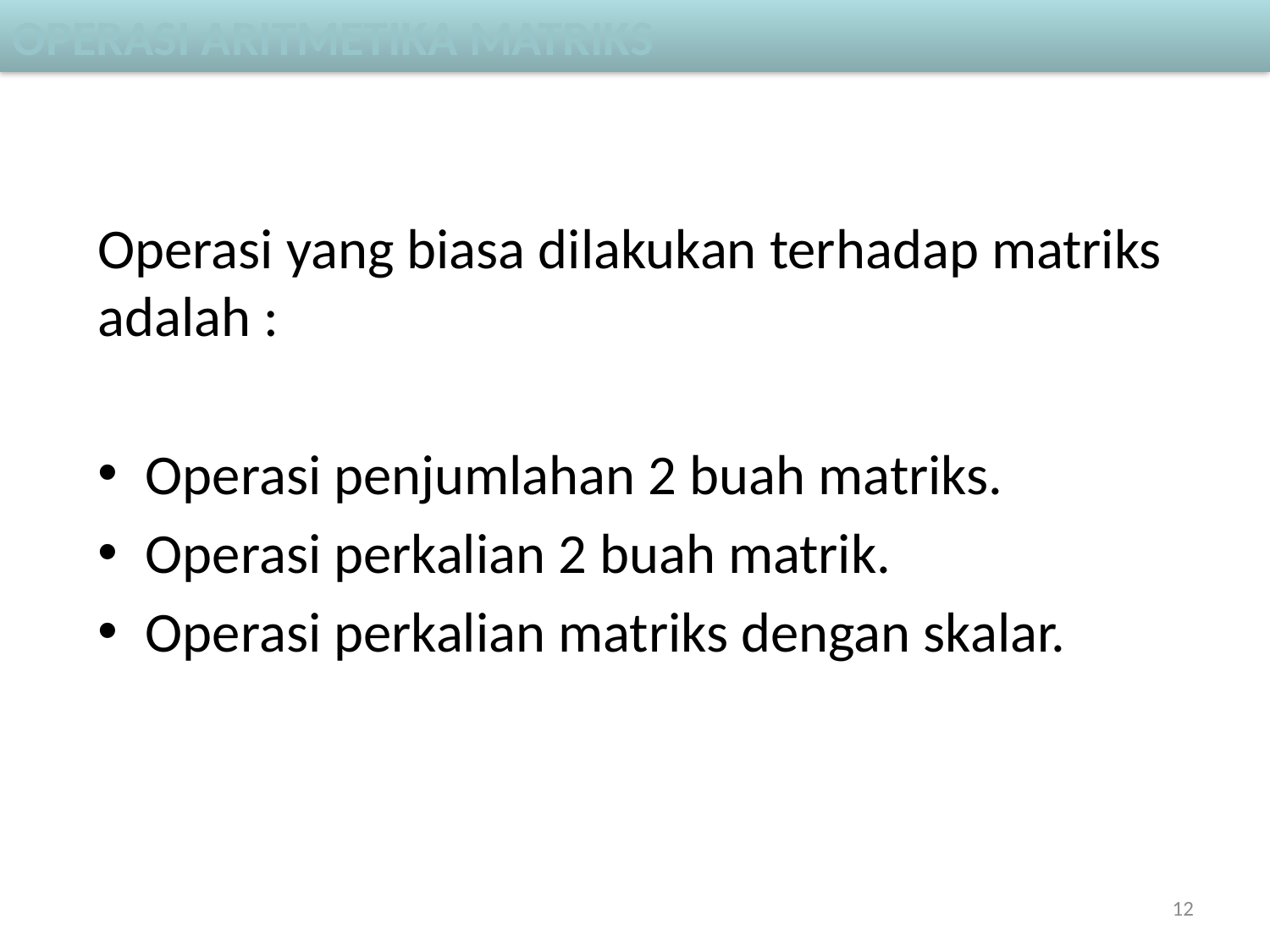

Operasi aritmetika matriks
Operasi yang biasa dilakukan terhadap matriks adalah :

Operasi penjumlahan 2 buah matriks.
Operasi perkalian 2 buah matrik.
Operasi perkalian matriks dengan skalar.
12